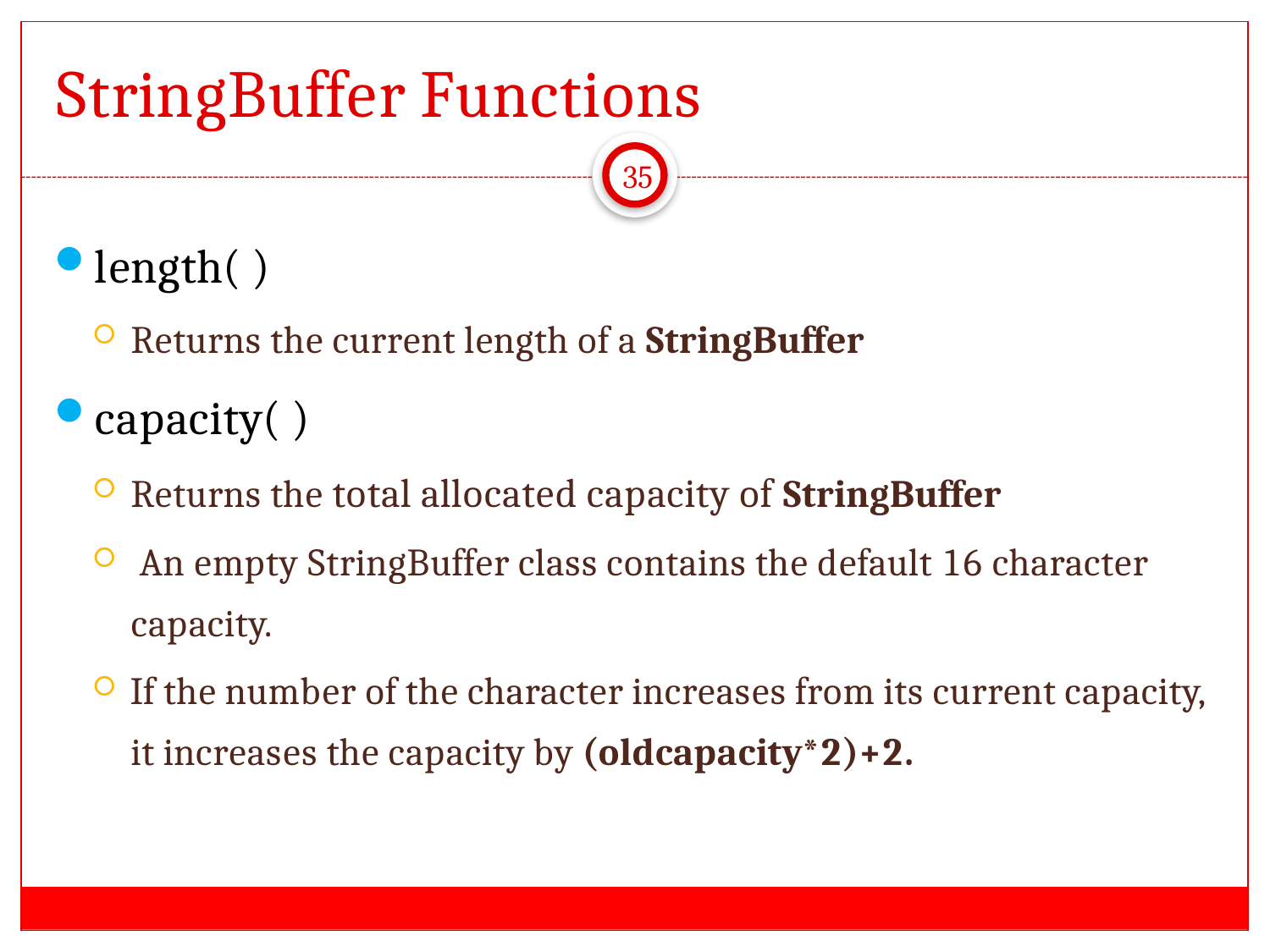

# StringBuffer Functions
35
length( )
Returns the current length of a StringBuffer
capacity( )
Returns the total allocated capacity of StringBuffer
 An empty StringBuffer class contains the default 16 character capacity.
If the number of the character increases from its current capacity, it increases the capacity by (oldcapacity*2)+2.